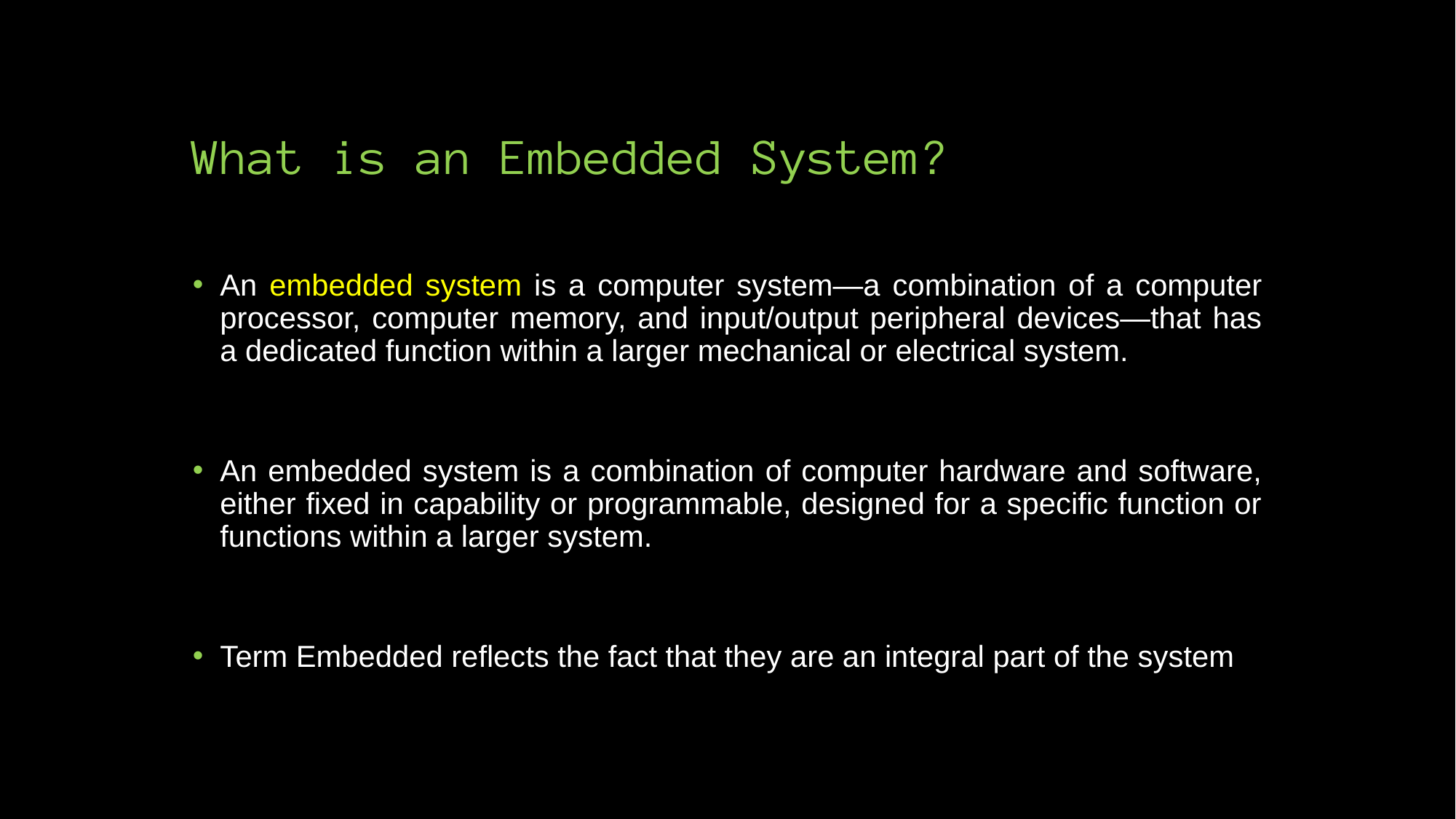

# What is an Embedded System?
An embedded system is a computer system—a combination of a computer processor, computer memory, and input/output peripheral devices—that has a dedicated function within a larger mechanical or electrical system.

An embedded system is a combination of computer hardware and software, either fixed in capability or programmable, designed for a specific function or functions within a larger system.

Term Embedded reflects the fact that they are an integral part of the system